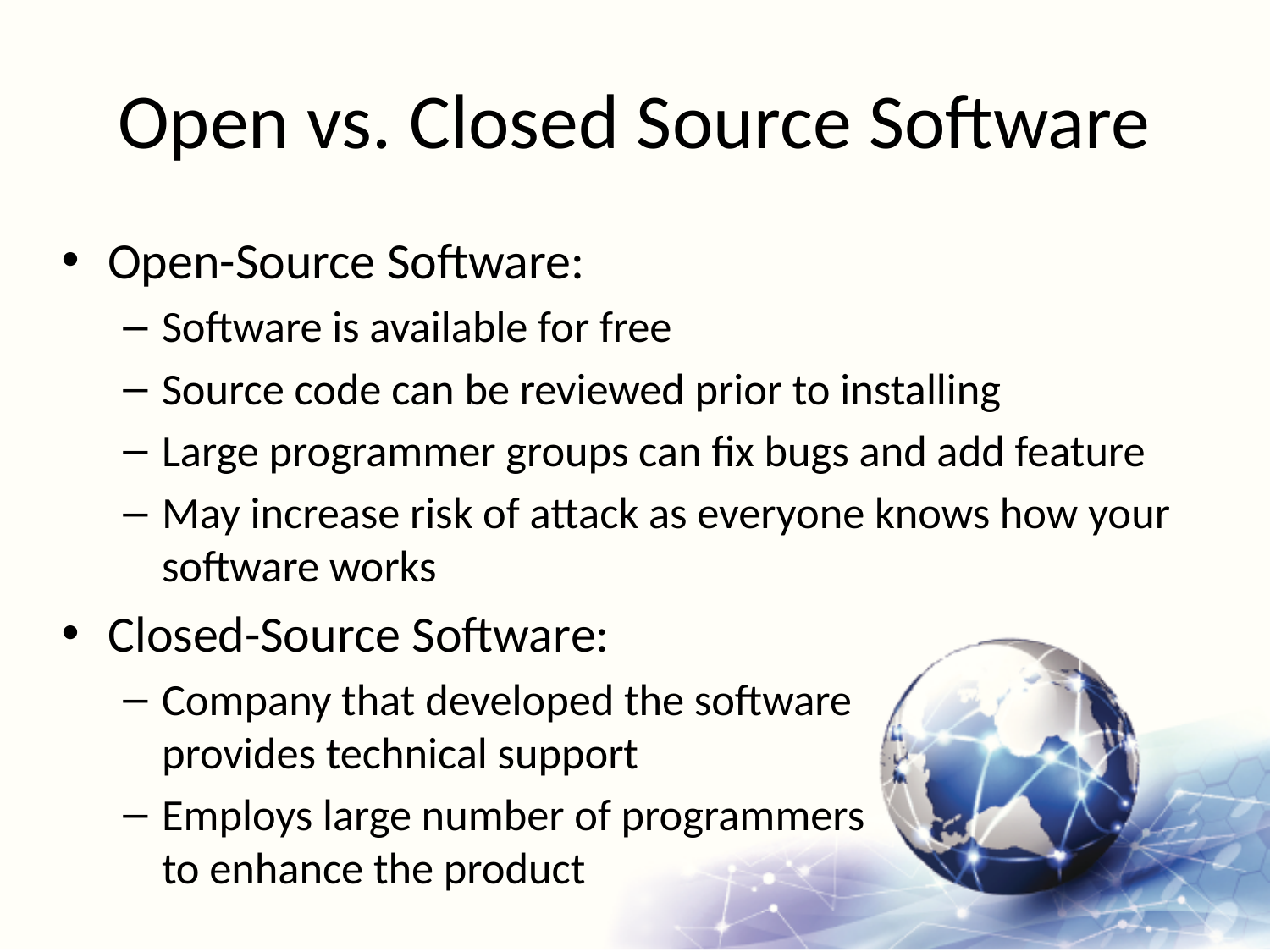

# Open vs. Closed Source Software
Open-Source Software:
Software is available for free
Source code can be reviewed prior to installing
Large programmer groups can fix bugs and add feature
May increase risk of attack as everyone knows how your software works
Closed-Source Software:
Company that developed the software
provides technical support
Employs large number of programmers
to enhance the product